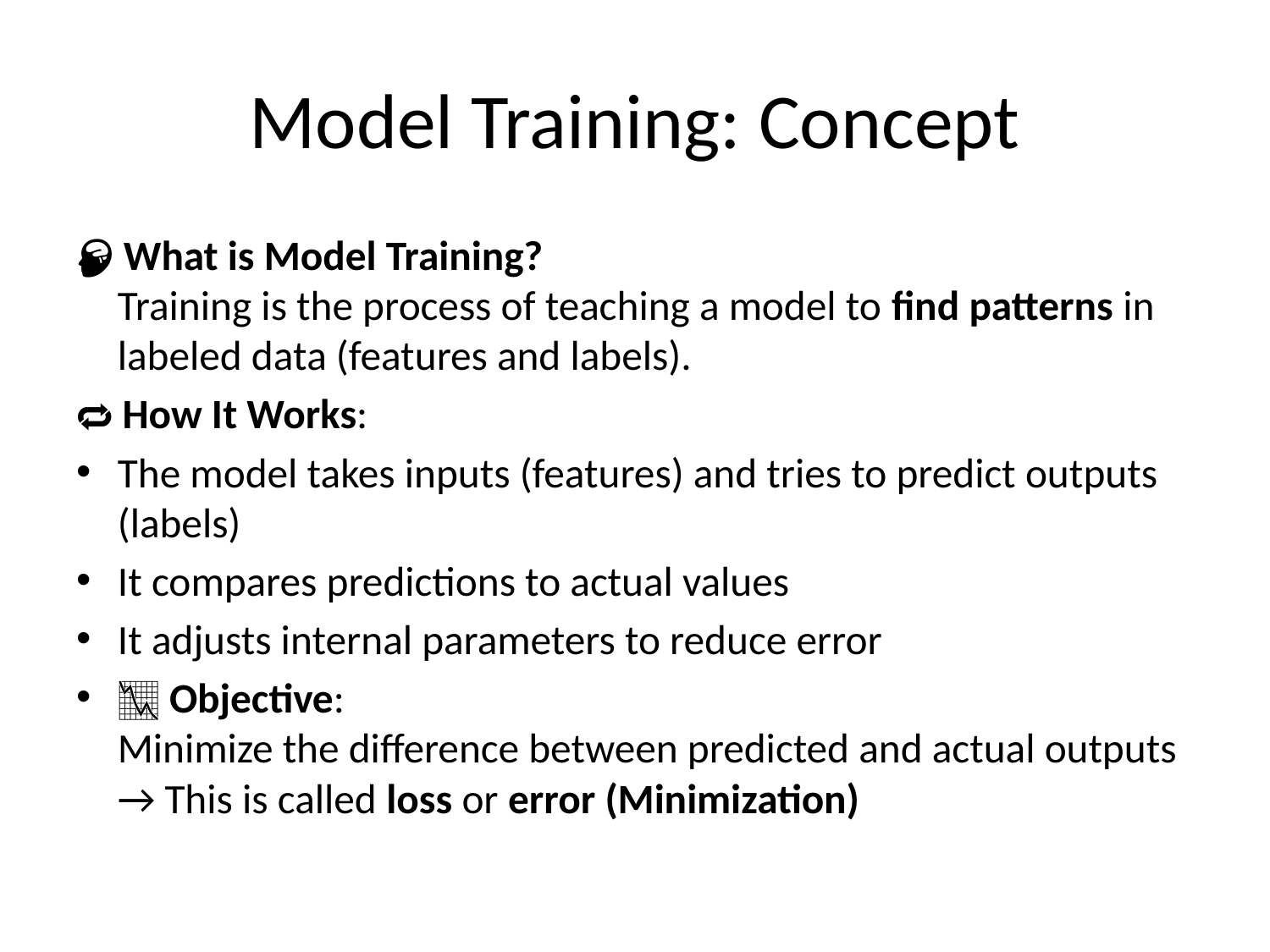

# Model Training: Concept
🧠 What is Model Training?
Training is the process of teaching a model to find patterns in labeled data (features and labels).
🔁 How It Works:
The model takes inputs (features) and tries to predict outputs (labels)
It compares predictions to actual values
It adjusts internal parameters to reduce error
📉 Objective:
Minimize the difference between predicted and actual outputs
→ This is called loss or error (Minimization)